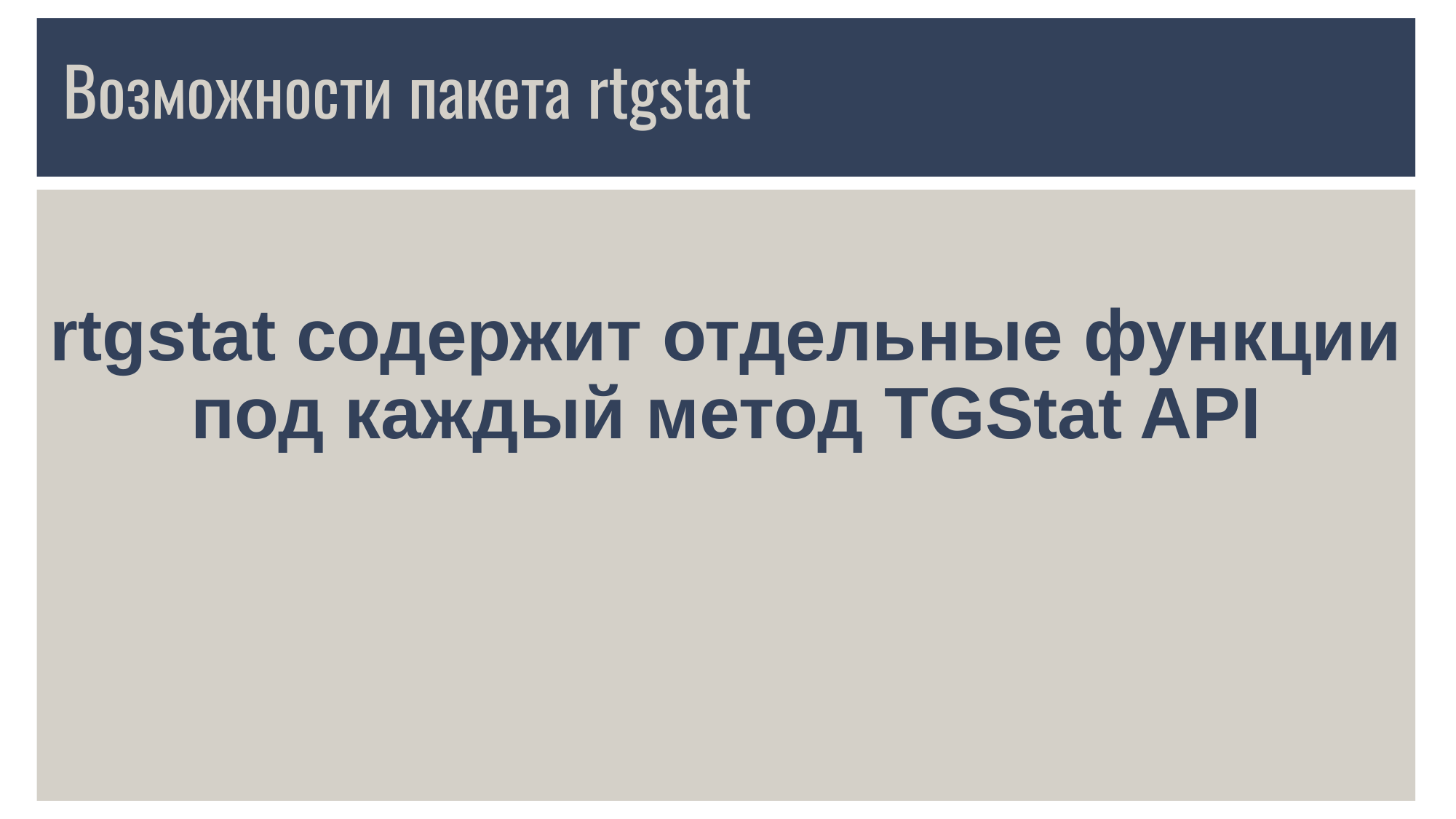

# Возможности пакета rtgstat

rtgstat содержит отдельные функции под каждый метод TGStat API